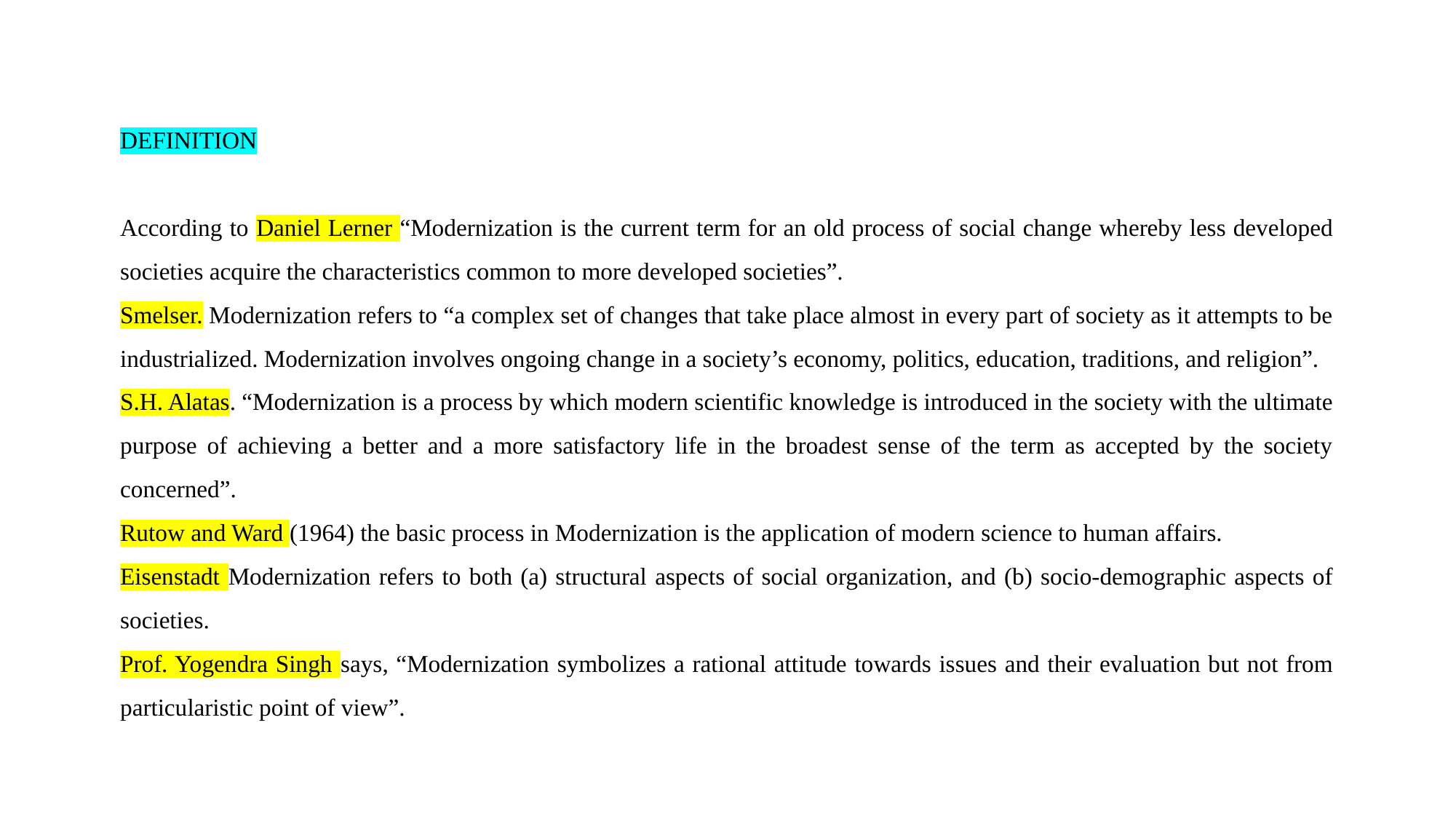

DEFINITION

According to Daniel Lerner “Modernization is the current term for an old process of social change whereby less developed societies acquire the characteristics common to more developed societies”.
Smelser. Modernization refers to “a complex set of changes that take place almost in every part of society as it attempts to be industrialized. Modernization involves ongoing change in a society’s economy, politics, education, traditions, and religion”.
S.H. Alatas. “Modernization is a process by which modern scientific knowledge is introduced in the society with the ultimate purpose of achieving a better and a more satisfactory life in the broadest sense of the term as accepted by the society concerned”.
Rutow and Ward (1964) the basic process in Modernization is the application of modern science to human affairs.
Eisenstadt Modernization refers to both (a) structural aspects of social organization, and (b) socio-demographic aspects of societies.
Prof. Yogendra Singh says, “Modernization symbolizes a rational attitude towards issues and their evaluation but not from particularistic point of view”.